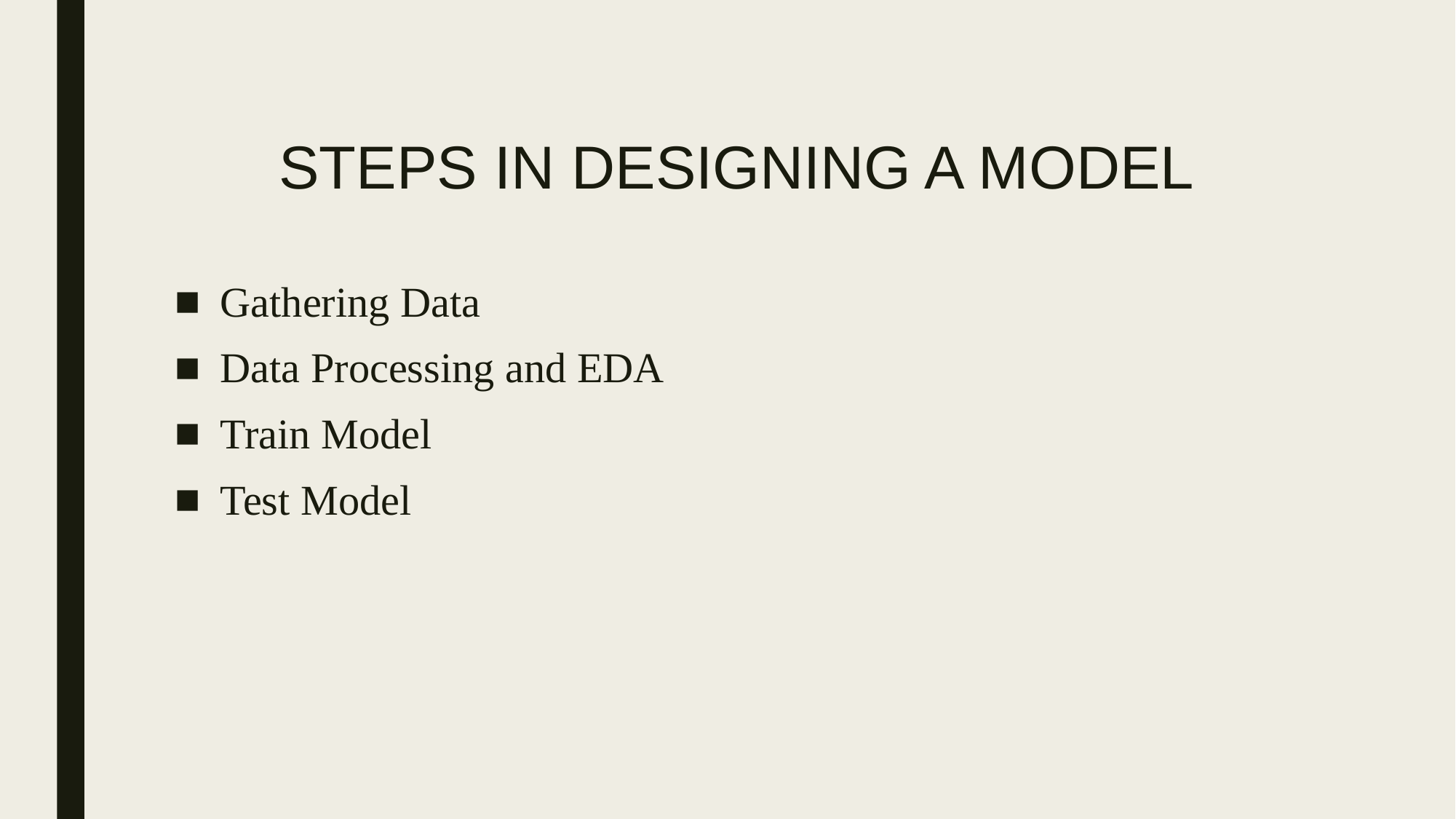

# STEPS IN DESIGNING A MODEL
Gathering Data
Data Processing and EDA
Train Model
Test Model